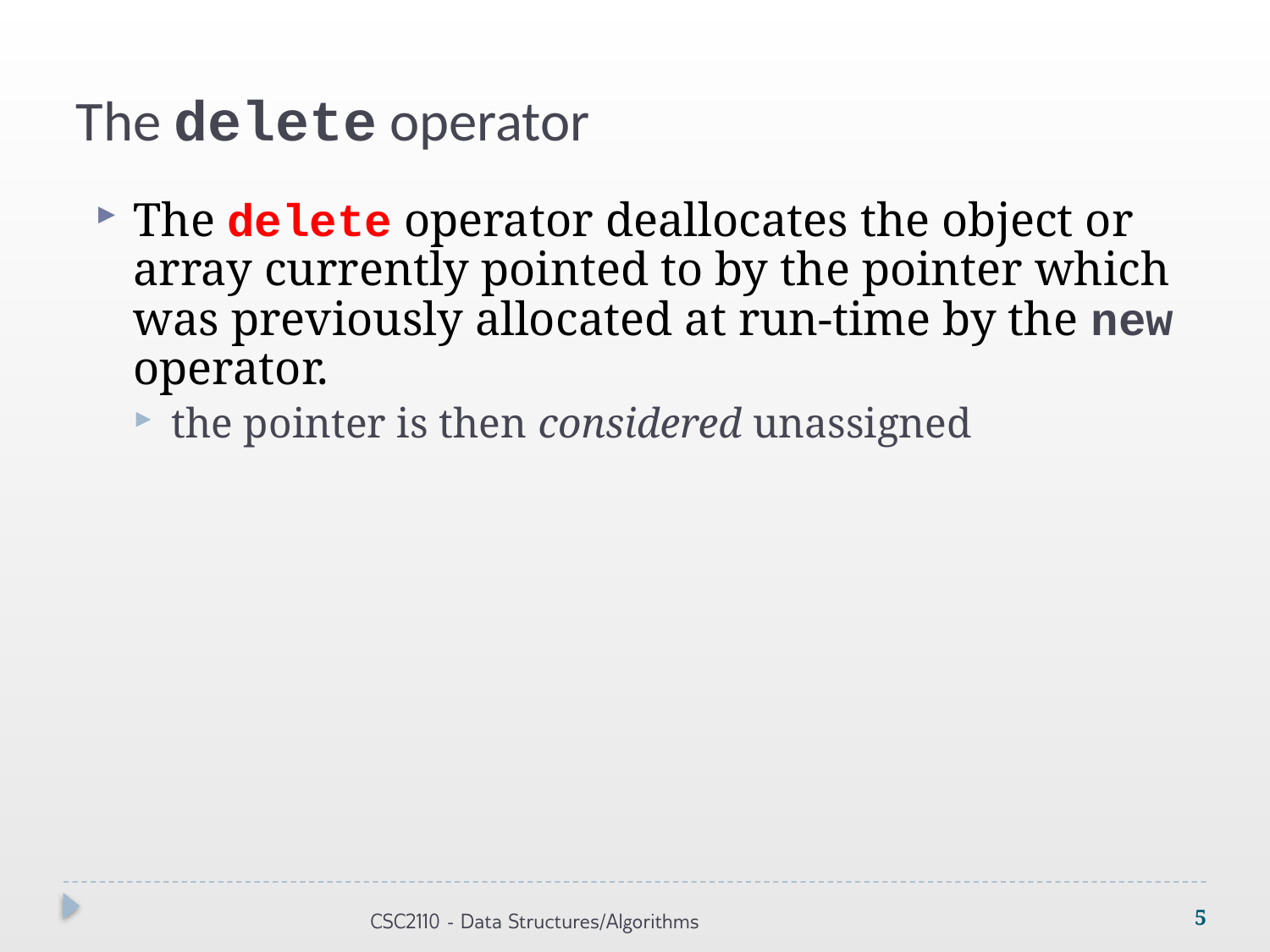

The delete operator
The delete operator deallocates the object or array currently pointed to by the pointer which was previously allocated at run-time by the new operator.
the pointer is then considered unassigned

CSC2110 - Data Structures/Algorithms
5